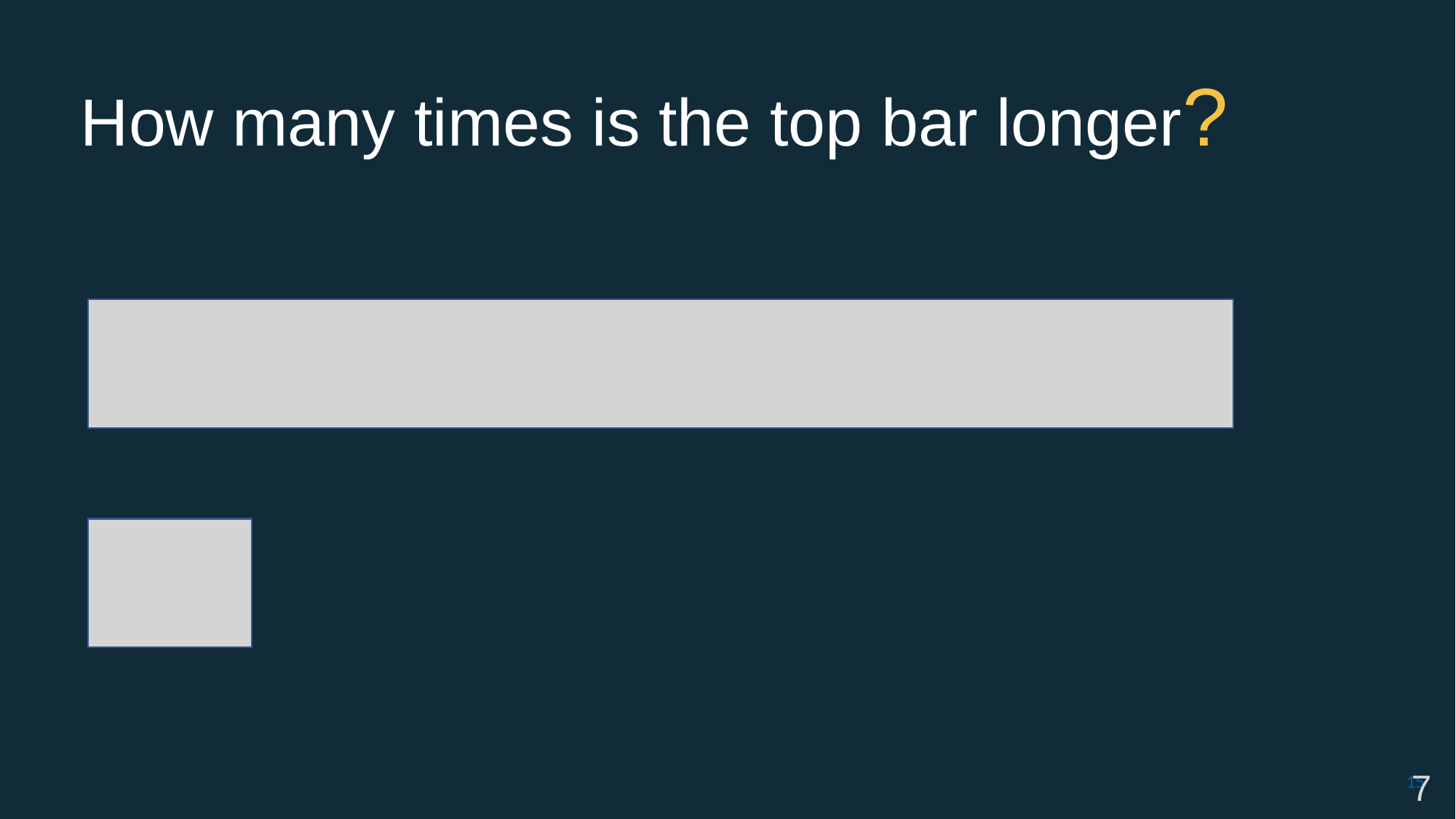

# How many times is the top bar longer?

15
7